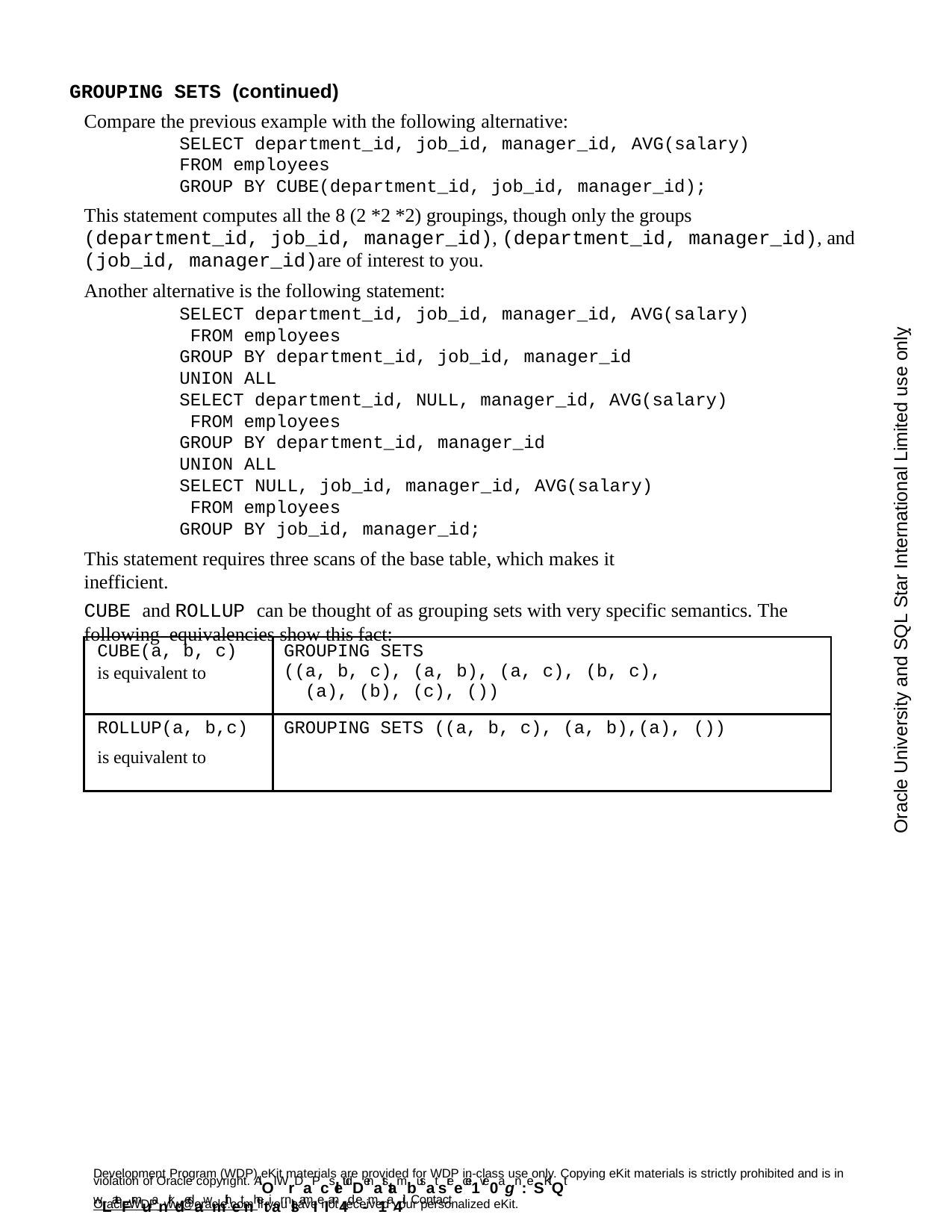

GROUPING SETS (continued)
Compare the previous example with the following alternative:
SELECT department_id, job_id, manager_id, AVG(salary)
FROM employees
GROUP BY CUBE(department_id, job_id, manager_id);
This statement computes all the 8 (2 *2 *2) groupings, though only the groups  (department_id, job_id, manager_id), (department_id, manager_id), and  (job_id, manager_id)are of interest to you.
Another alternative is the following statement:
SELECT department_id, job_id, manager_id, AVG(salary)  FROM employees
GROUP BY department_id, job_id, manager_id
UNION ALL
SELECT department_id, NULL, manager_id, AVG(salary)  FROM employees
GROUP BY department_id, manager_id
UNION ALL
SELECT NULL, job_id, manager_id, AVG(salary)  FROM employees
GROUP BY job_id, manager_id;
This statement requires three scans of the base table, which makes it inefficient.
CUBE and ROLLUP can be thought of as grouping sets with very specific semantics. The following  equivalencies show this fact:
Oracle University and SQL Star International Limited use onlyฺ
| CUBE(a, b, c) is equivalent to | GROUPING SETS ((a, b, c), (a, b), (a, c), (b, c), (a), (b), (c), ()) |
| --- | --- |
| ROLLUP(a, b,c) is equivalent to | GROUPING SETS ((a, b, c), (a, b),(a), ()) |
Development Program (WDP) eKit materials are provided for WDP in-class use only. Copying eKit materials is strictly prohibited and is in
violation of Oracle copyright. AlOl WrDaPcsletudDenatstambusat sreecei1ve0agn:eSKiQt wLateFrmuanrkdedawmithetnhetiar nlsamIeI an4d e-m1a4il. Contact
OracleWDP_ww@oracle.com if you have not received your personalized eKit.